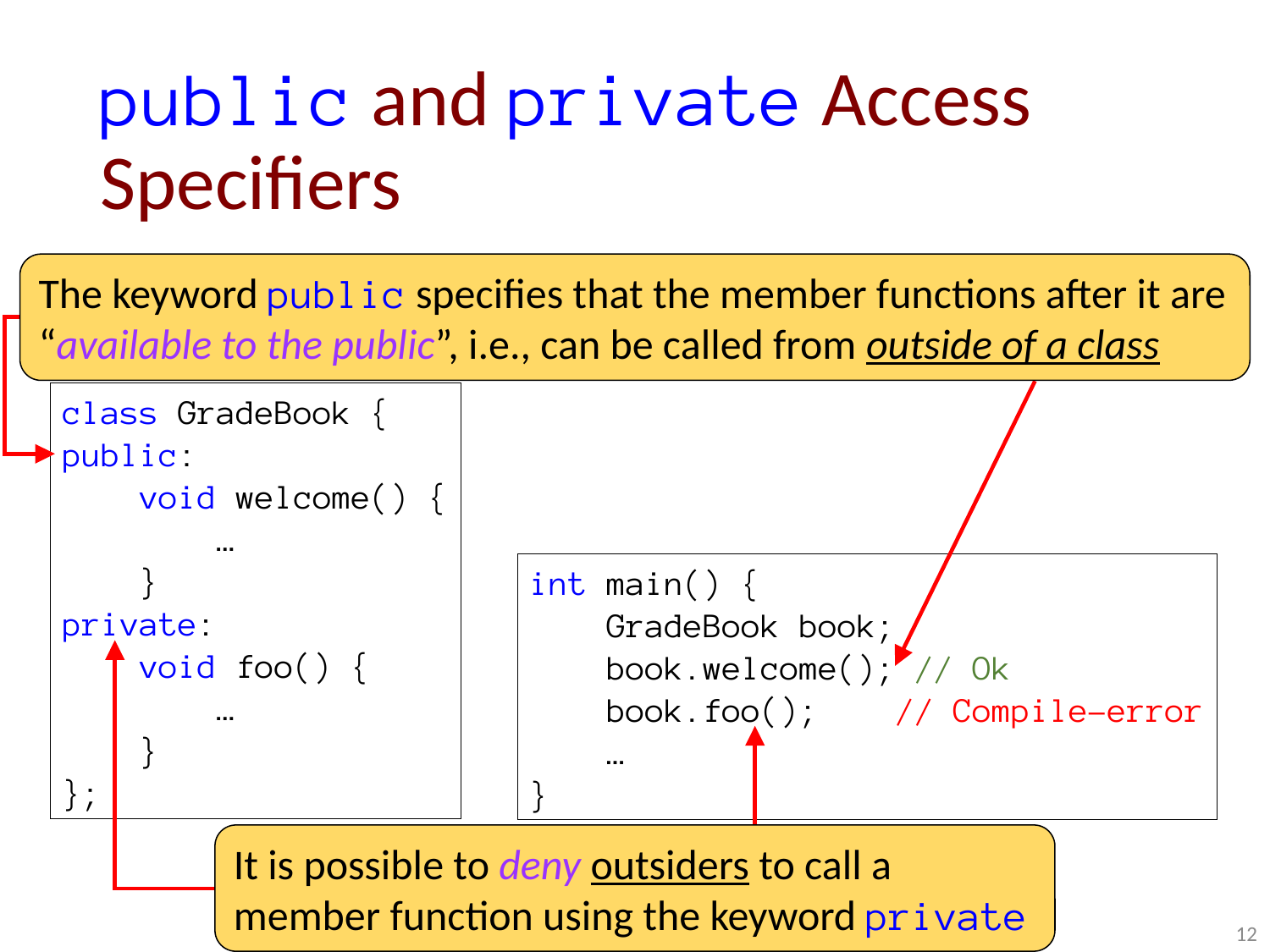

# public and private Access Specifiers
The keyword public specifies that the member functions after it are “available to the public”, i.e., can be called from outside of a class

class GradeBook {
public:
    void welcome() {
        …
    }
private:
    void foo() {
        …
    }
};
int main() {
    GradeBook book;
    book.welcome(); // Ok
    book.foo();    // Compile-error
    …
}

It is possible to deny outsiders to call a member function using the keyword private
12